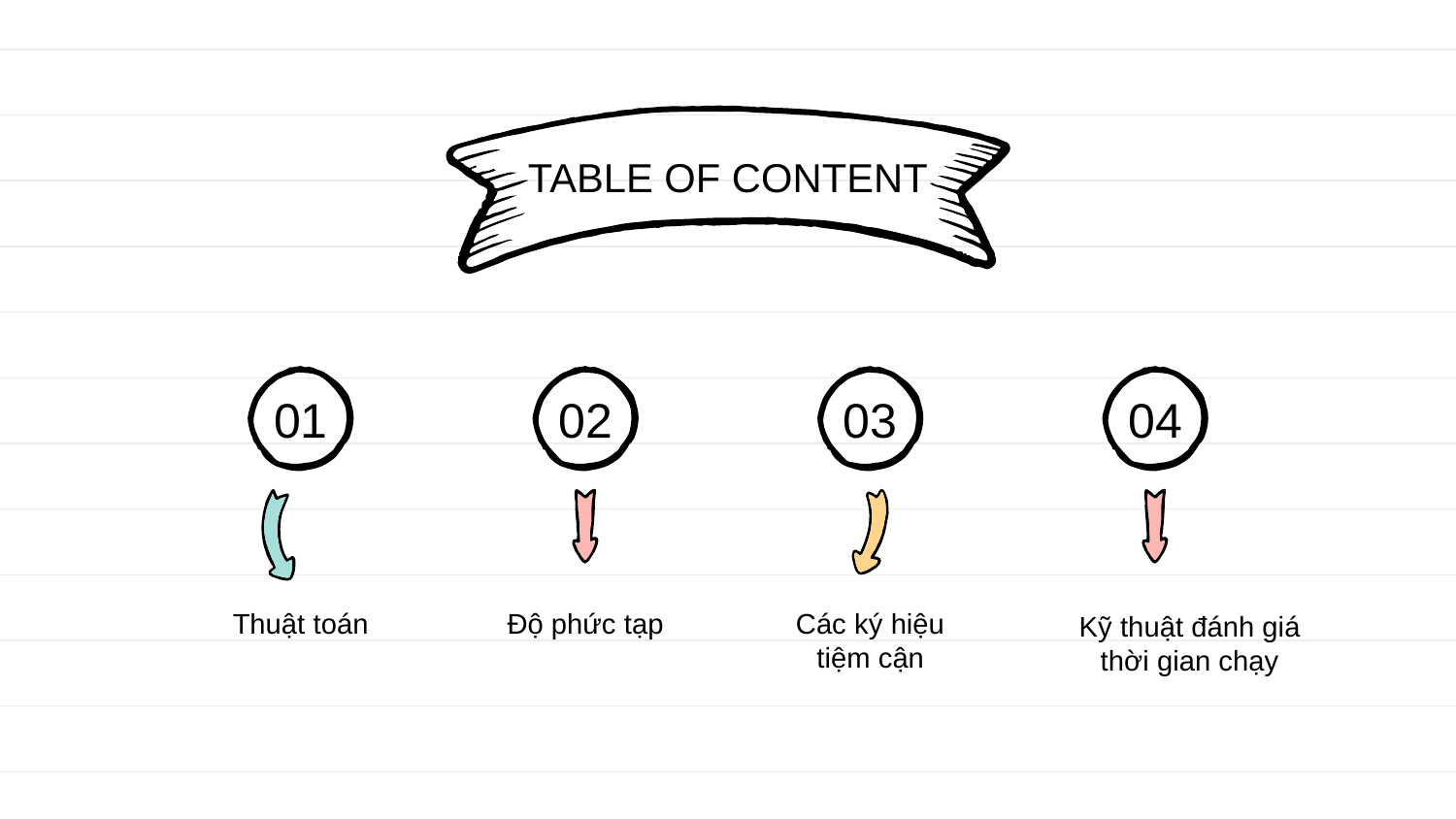

TABLE OF CONTENT

# 01
02
03
04

Thuật toán
Độ phức tạp
Các ký hiệu tiệm cận
Kỹ thuật đánh giá thời gian chạy